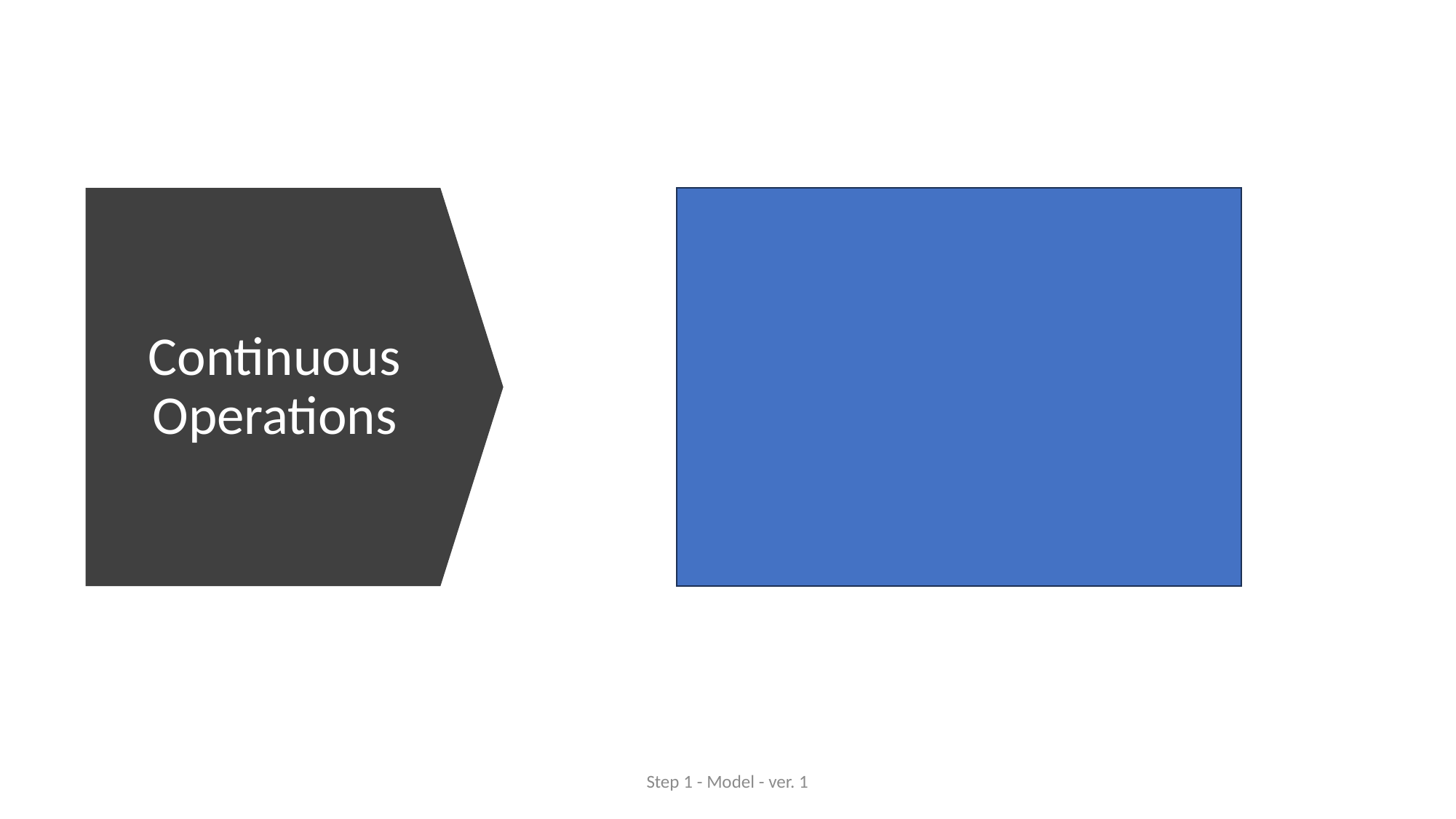

# Continuous Operations
Step 1 - Model - ver. 1